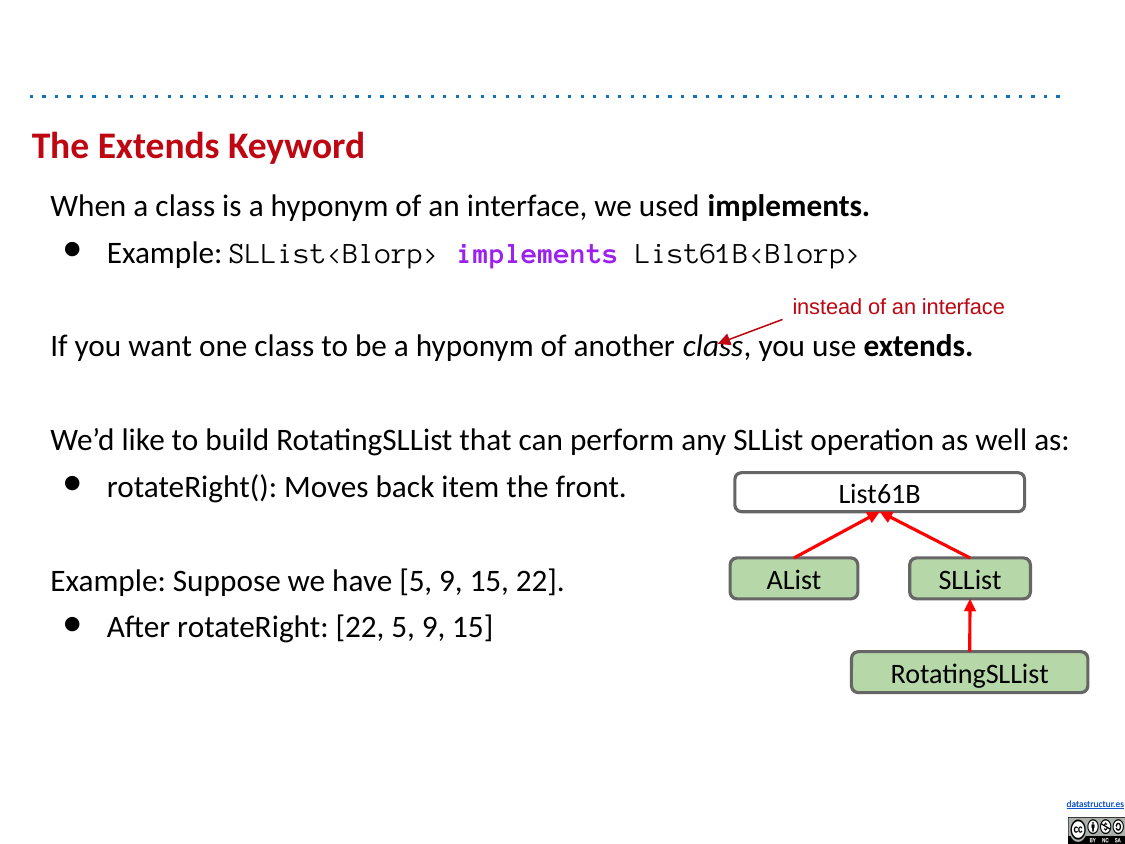

# The Extends Keyword
When a class is a hyponym of an interface, we used implements.
Example: SLList<Blorp> implements List61B<Blorp>

If you want one class to be a hyponym of another class, you use extends.

We’d like to build RotatingSLList that can perform any SLList operation as well as:
rotateRight(): Moves back item the front.

Example: Suppose we have [5, 9, 15, 22].
After rotateRight: [22, 5, 9, 15]
instead of an interface
List61B
AList
SLList
RotatingSLList